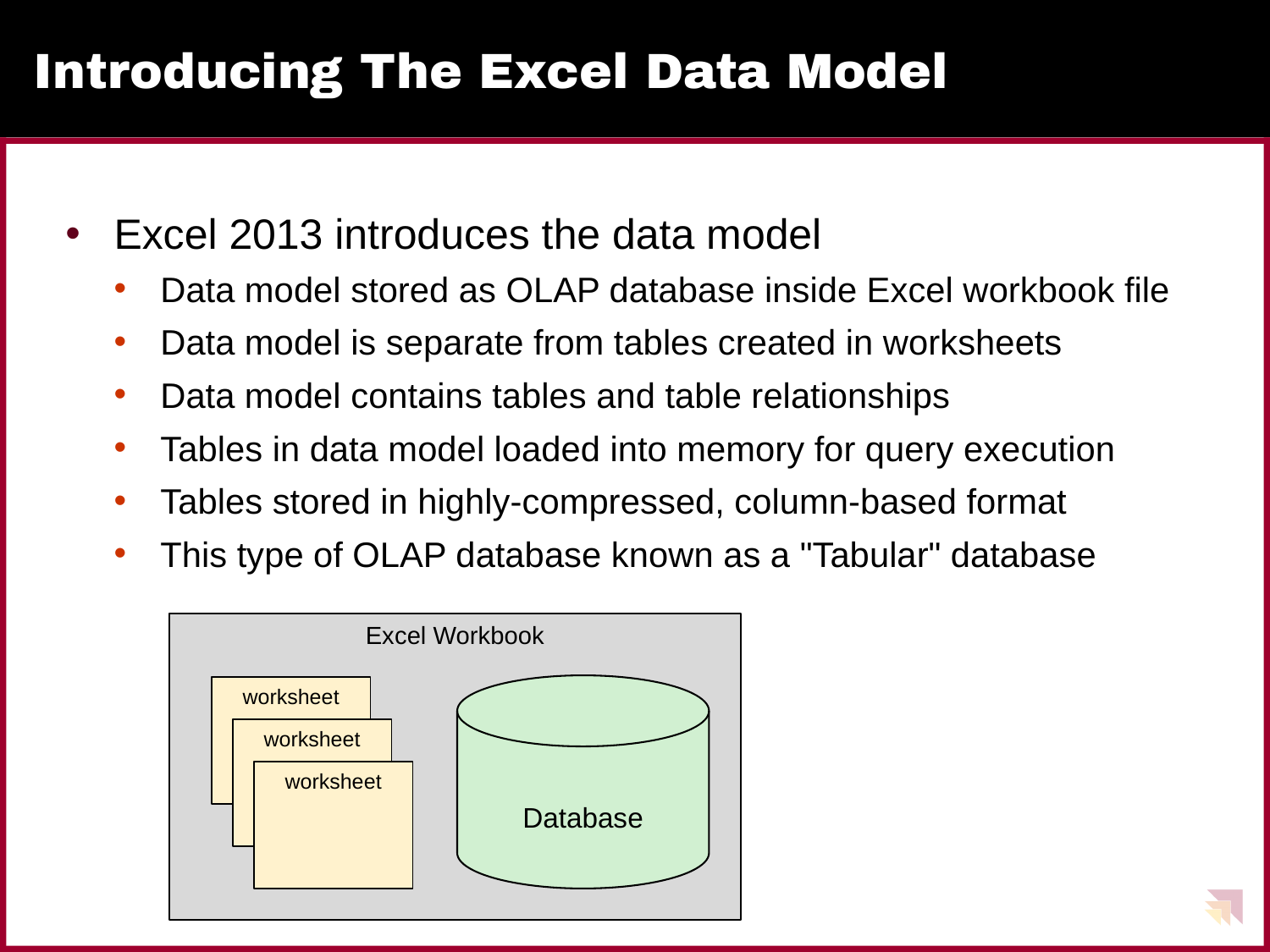

# Introducing The Excel Data Model
Excel 2013 introduces the data model
Data model stored as OLAP database inside Excel workbook file
Data model is separate from tables created in worksheets
Data model contains tables and table relationships
Tables in data model loaded into memory for query execution
Tables stored in highly-compressed, column-based format
This type of OLAP database known as a "Tabular" database
Excel Workbook

Database
worksheet
worksheet
worksheet